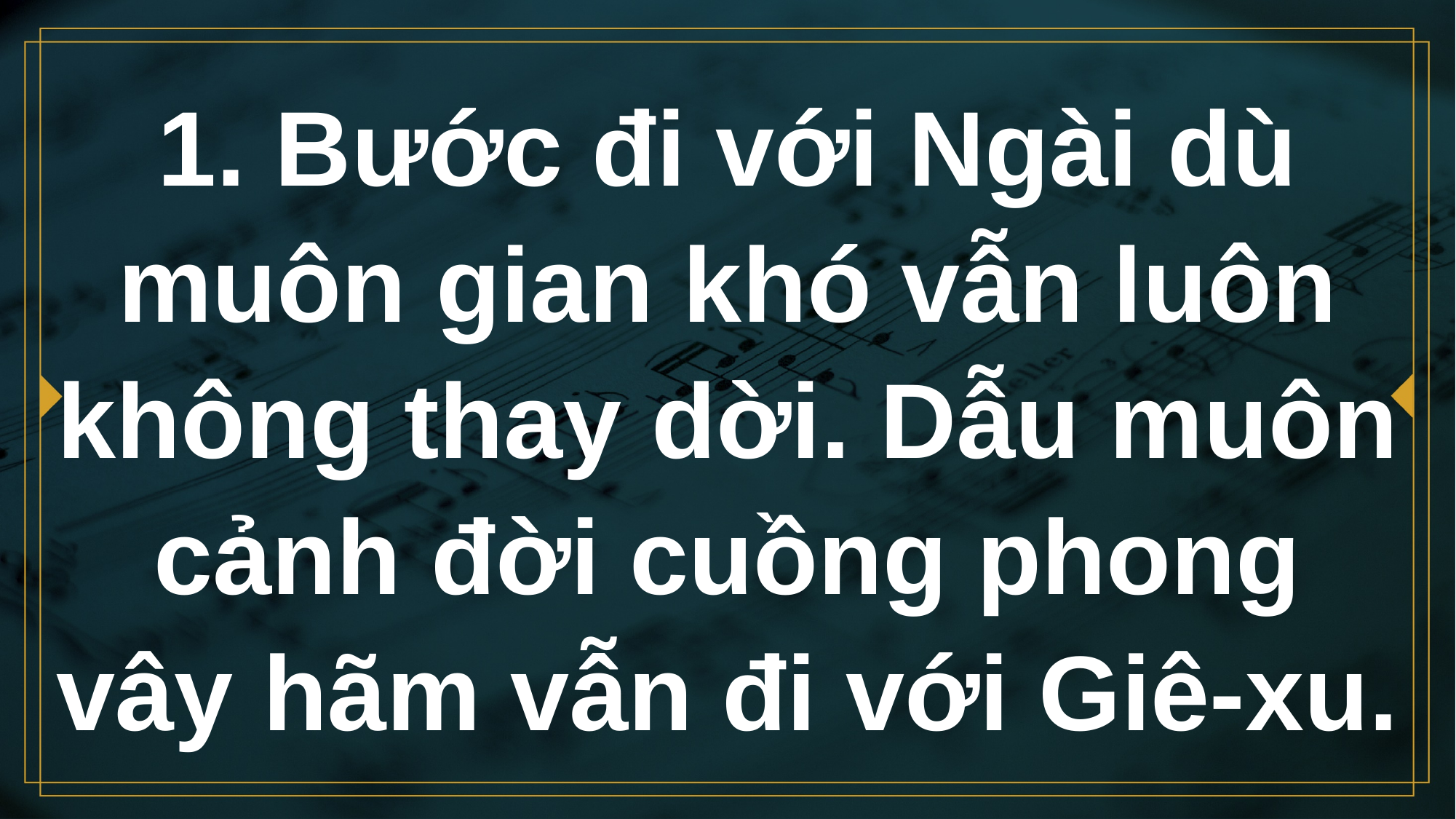

# 1. Bước đi với Ngài dù muôn gian khó vẫn luôn không thay dời. Dẫu muôn cảnh đời cuồng phong vây hãm vẫn đi với Giê-xu.